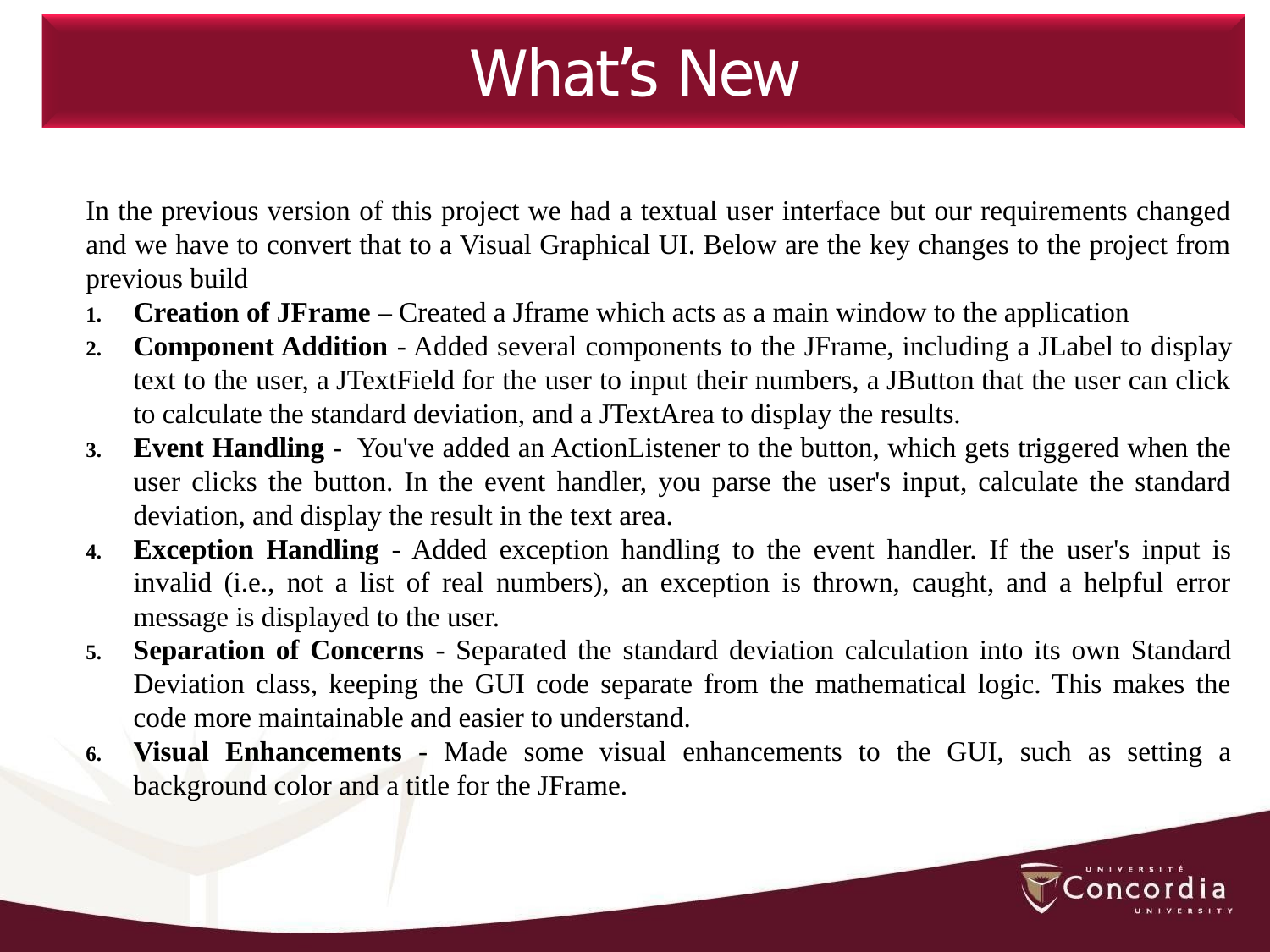

What’s New
In the previous version of this project we had a textual user interface but our requirements changed and we have to convert that to a Visual Graphical UI. Below are the key changes to the project from previous build
Creation of JFrame – Created a Jframe which acts as a main window to the application
Component Addition - Added several components to the JFrame, including a JLabel to display text to the user, a JTextField for the user to input their numbers, a JButton that the user can click to calculate the standard deviation, and a JTextArea to display the results.
Event Handling -  You've added an ActionListener to the button, which gets triggered when the user clicks the button. In the event handler, you parse the user's input, calculate the standard deviation, and display the result in the text area.
Exception Handling - Added exception handling to the event handler. If the user's input is invalid (i.e., not a list of real numbers), an exception is thrown, caught, and a helpful error message is displayed to the user.
Separation of Concerns - Separated the standard deviation calculation into its own Standard Deviation class, keeping the GUI code separate from the mathematical logic. This makes the code more maintainable and easier to understand.
Visual Enhancements - Made some visual enhancements to the GUI, such as setting a background color and a title for the JFrame.